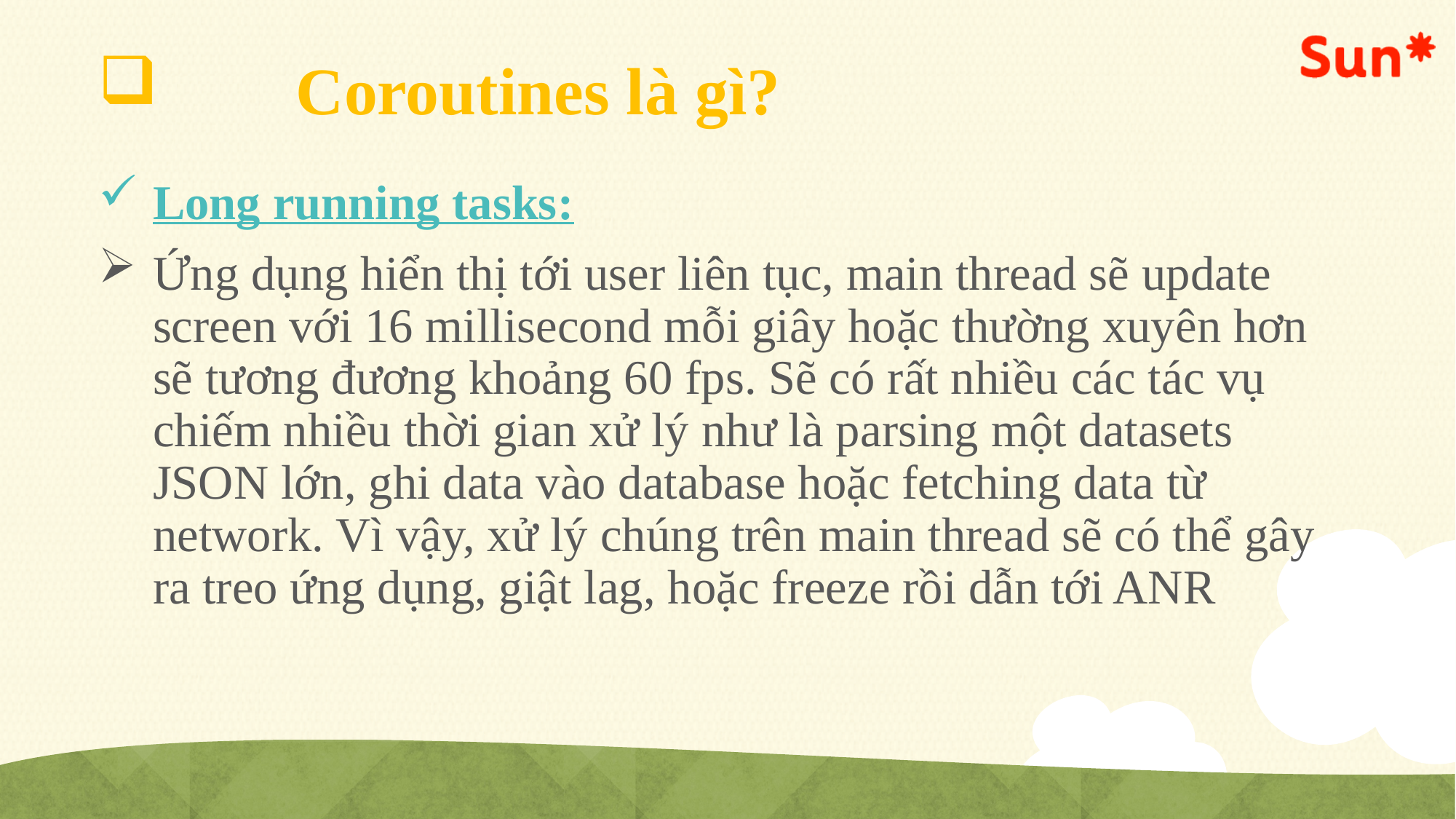

# Coroutines là gì?
Long running tasks:
Ứng dụng hiển thị tới user liên tục, main thread sẽ update screen với 16 millisecond mỗi giây hoặc thường xuyên hơn sẽ tương đương khoảng 60 fps. Sẽ có rất nhiều các tác vụ chiếm nhiều thời gian xử lý như là parsing một datasets JSON lớn, ghi data vào database hoặc fetching data từ network. Vì vậy, xử lý chúng trên main thread sẽ có thể gây ra treo ứng dụng, giật lag, hoặc freeze rồi dẫn tới ANR